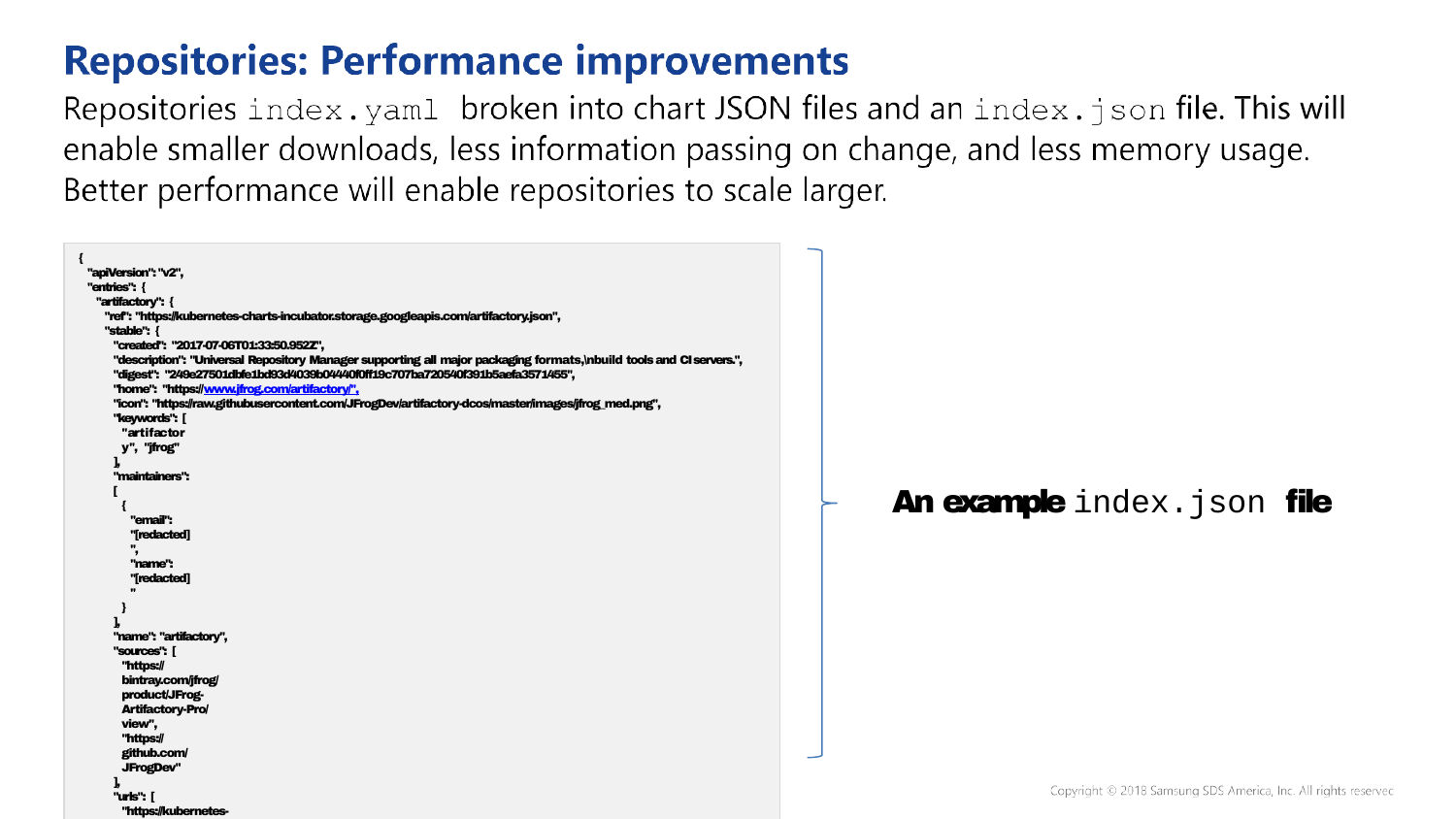

{
"apiVersion": "v2",  "entries": {
"artifactory": {
"ref": "https://kubernetes-charts-incubator.storage.googleapis.com/artifactory.json",  "stable": {
"created": "2017-07-06T01:33:50.952Z",
"description": "Universal Repository Manager supporting all major packaging formats,\nbuild tools and CI servers.",  "digest": "249e27501dbfe1bd93d4039b04440f0ff19c707ba720540f391b5aefa3571455",
"home": "https://www.jfrog.com/artifactory/",
"icon": "https://raw.githubusercontent.com/JFrogDev/artifactory-dcos/master/images/jfrog_med.png",  "keywords": [
"artifactory",  "jfrog"
],
"maintainers": [
{
"email": "[redacted]",
"name": "[redacted]"
}
],
"name": "artifactory",  "sources": [
"https://bintray.com/jfrog/product/JFrog-Artifactory-Pro/view",
"https://github.com/JFrogDev"
],
"urls": [
"https://kubernetes-charts-incubator.storage.googleapis.com/artifactory-5.2.0.tgz"
],
"version": "5.2.0"
}
}
}
}

An example index.json file